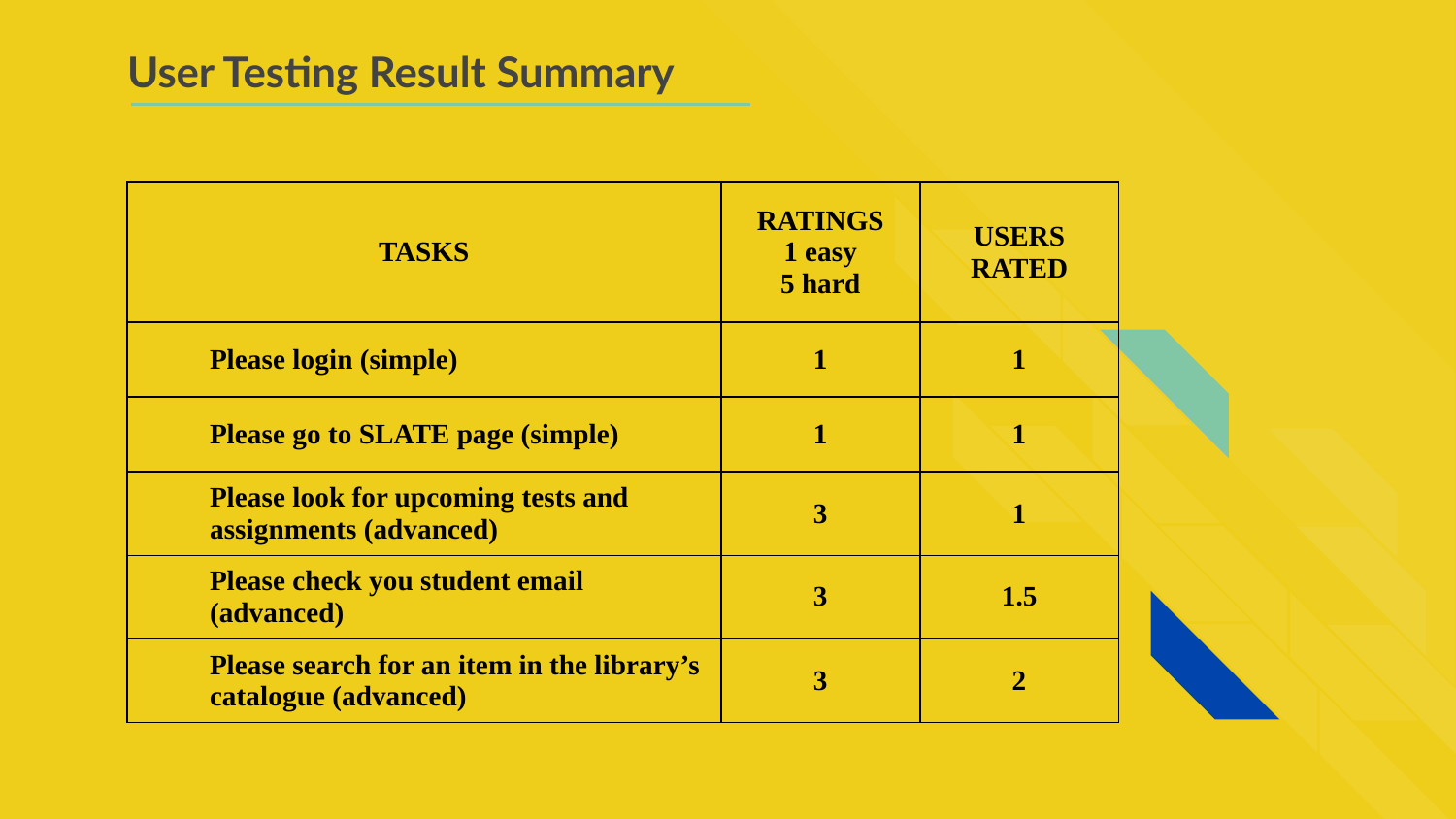

User Testing Result Summary
| TASKS | RATINGS 1 easy 5 hard | USERS RATED |
| --- | --- | --- |
| Please login (simple) | 1 | 1 |
| Please go to SLATE page (simple) | 1 | 1 |
| Please look for upcoming tests and assignments (advanced) | 3 | 1 |
| Please check you student email (advanced) | 3 | 1.5 |
| Please search for an item in the library’s catalogue (advanced) | 3 | 2 |